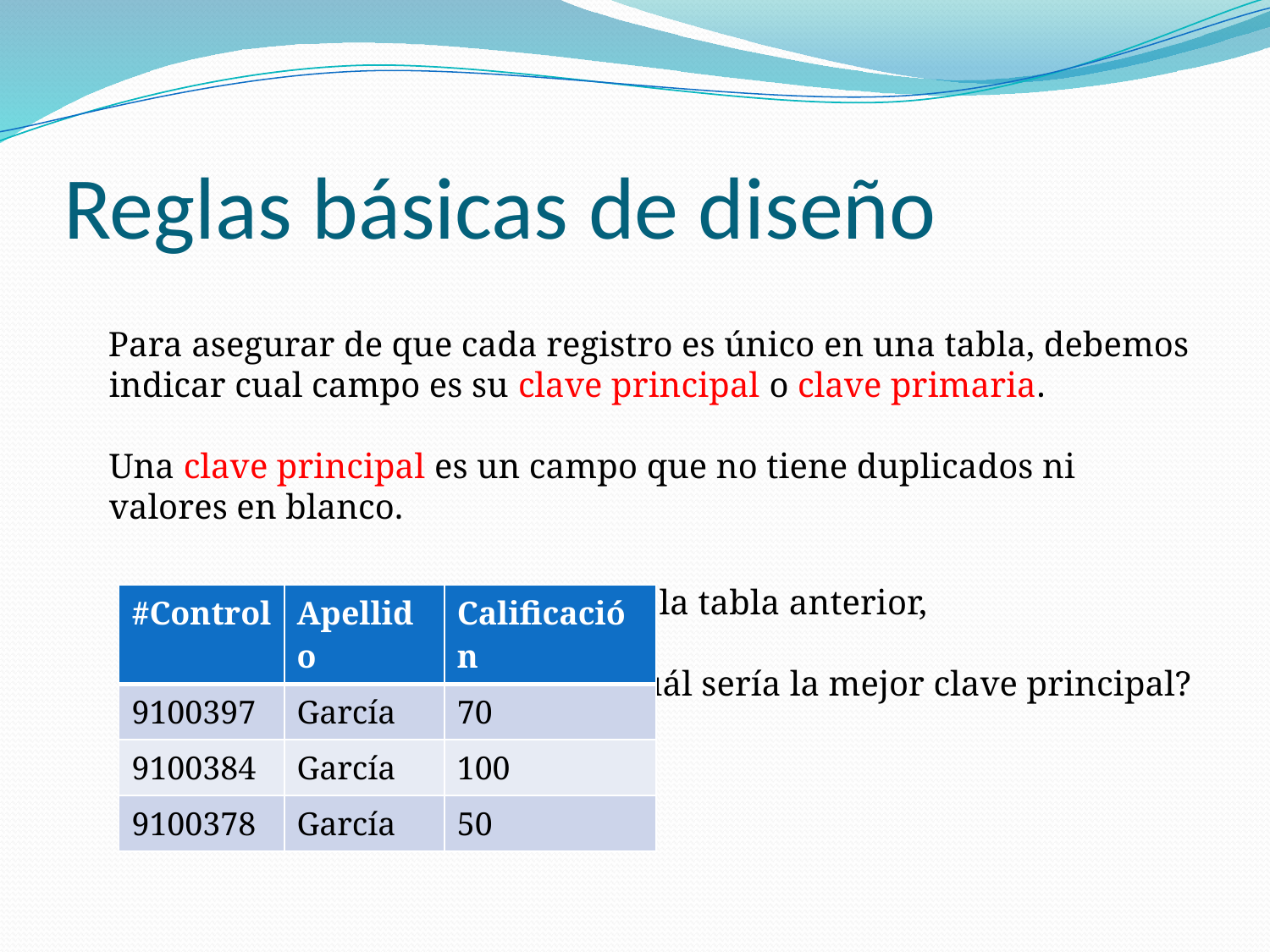

# Reglas básicas de diseño

Para asegurar de que cada registro es único en una tabla, debemos indicar cual campo es su clave principal o clave primaria.
Una clave principal es un campo que no tiene duplicados ni valores en blanco.

En la tabla anterior,
¿cuál sería la mejor clave principal?

| #Control | Apellido | Calificación |
| --- | --- | --- |
| 9100397 | García | 70 |
| 9100384 | García | 100 |
| 9100378 | García | 50 |